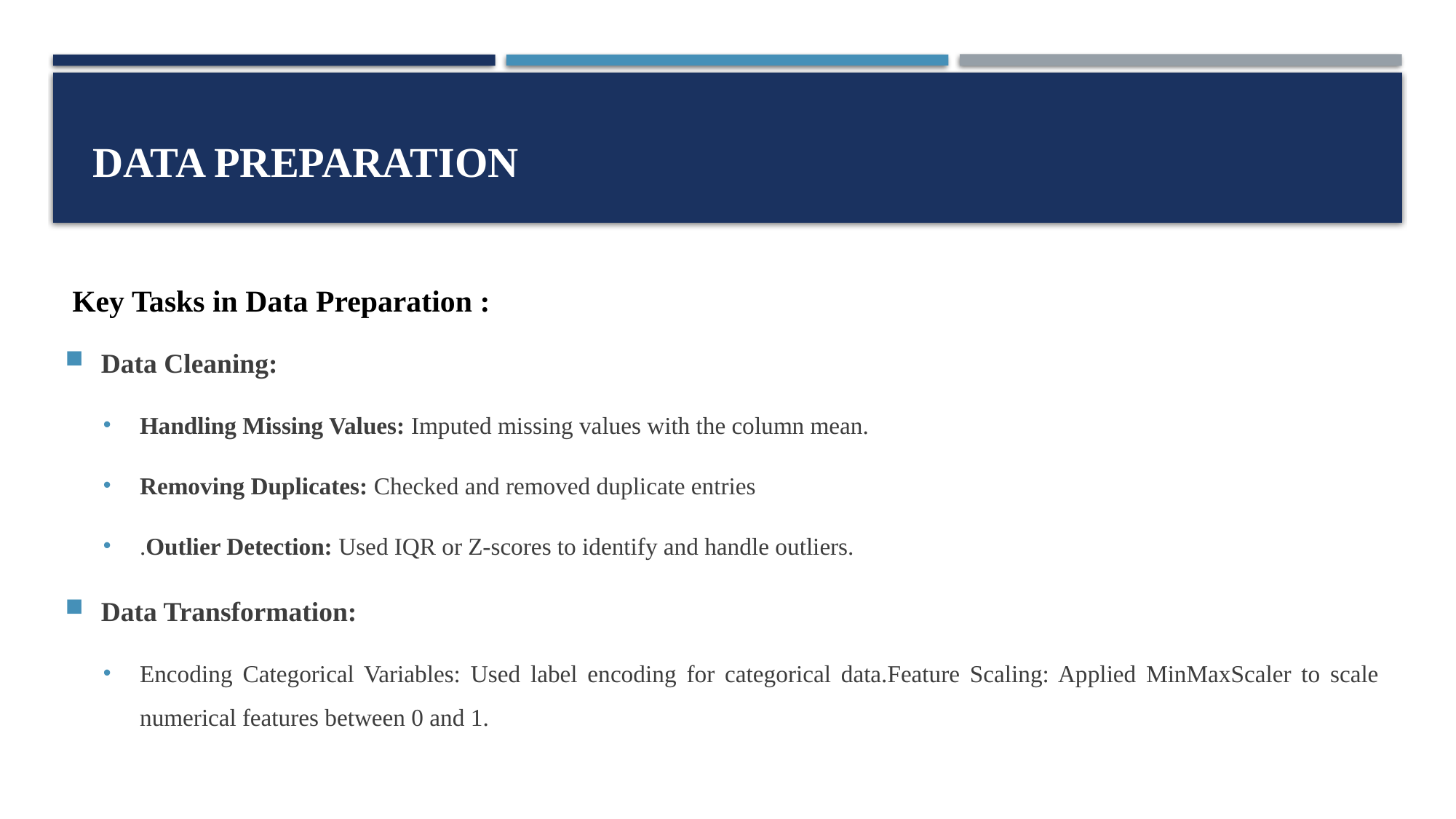

# DATA PREPARATION
 Key Tasks in Data Preparation :
Data Cleaning:
Handling Missing Values: Imputed missing values with the column mean.
Removing Duplicates: Checked and removed duplicate entries
.Outlier Detection: Used IQR or Z-scores to identify and handle outliers.
Data Transformation:
Encoding Categorical Variables: Used label encoding for categorical data.Feature Scaling: Applied MinMaxScaler to scale numerical features between 0 and 1.